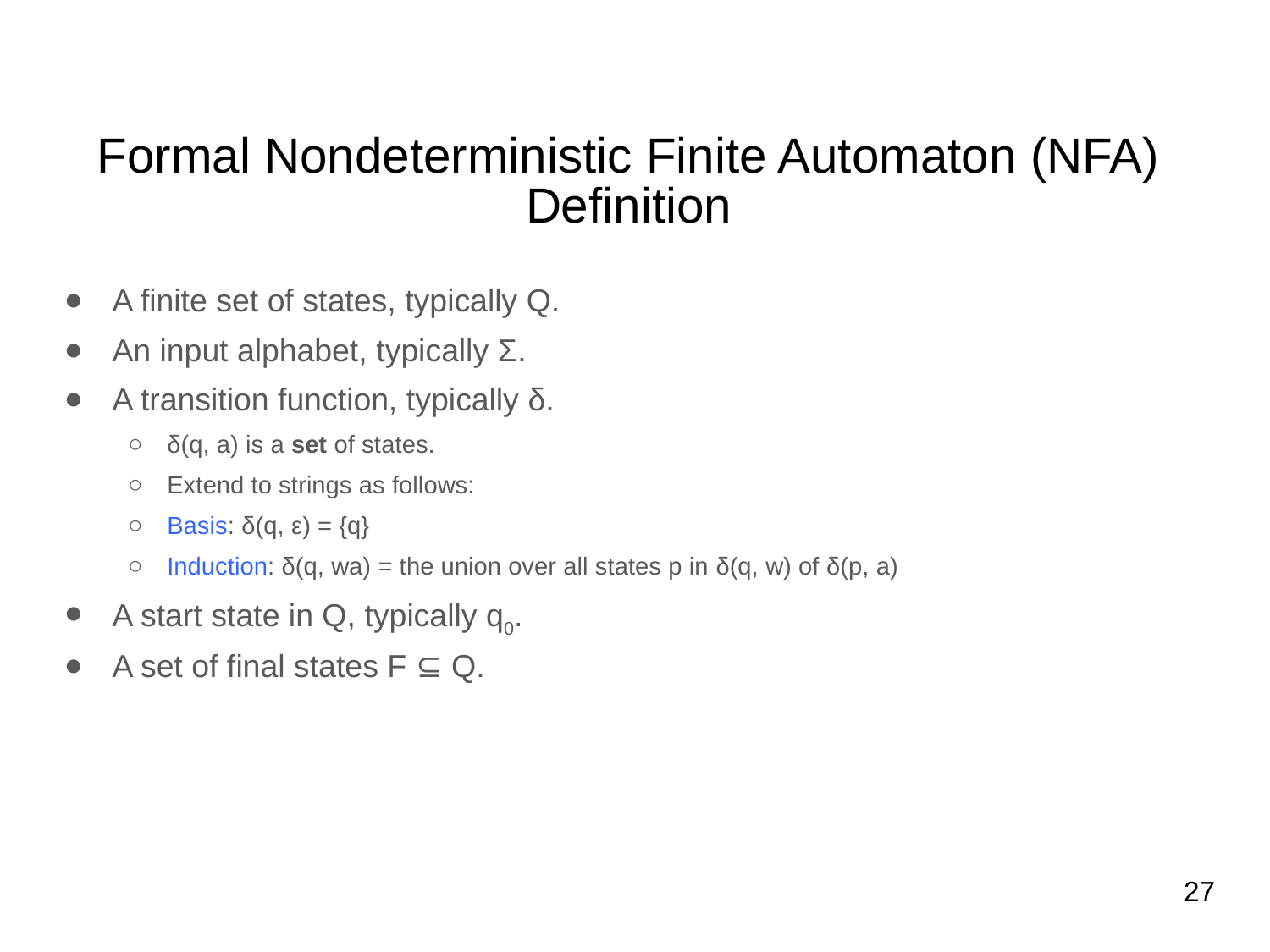

# Formal Nondeterministic Finite Automaton (NFA) Definition
A finite set of states, typically Q.
An input alphabet, typically Σ.
A transition function, typically δ.
δ(q, a) is a set of states.
Extend to strings as follows:
Basis: δ(q, ε) = {q}
Induction: δ(q, wa) = the union over all states p in δ(q, w) of δ(p, a)
A start state in Q, typically q0.
A set of final states F ⊆ Q.
27